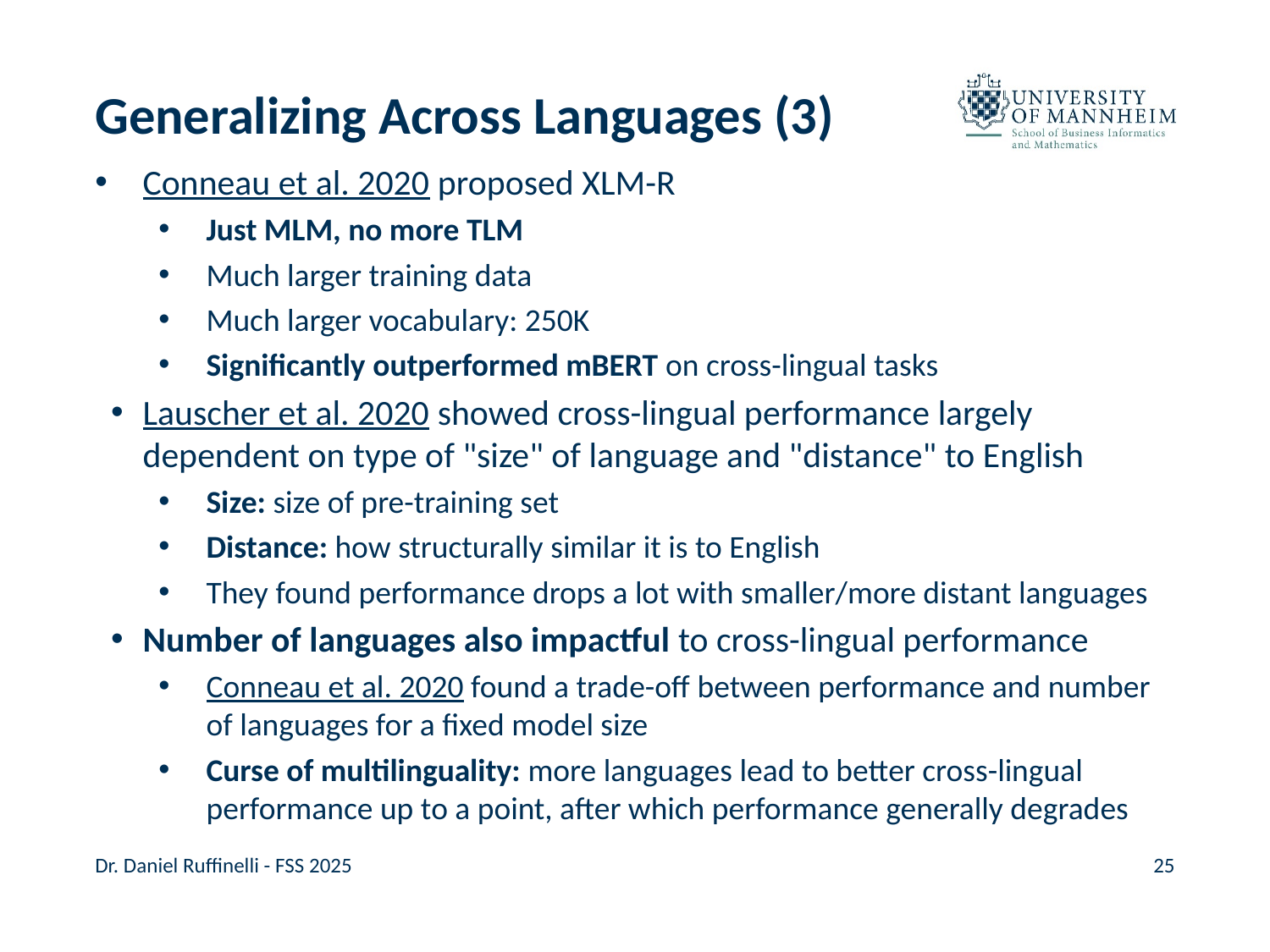

# Generalizing Across Languages (3)
Conneau et al. 2020 proposed XLM-R
Just MLM, no more TLM
Much larger training data
Much larger vocabulary: 250K
Significantly outperformed mBERT on cross-lingual tasks
Lauscher et al. 2020 showed cross-lingual performance largely dependent on type of "size" of language and "distance" to English
Size: size of pre-training set
Distance: how structurally similar it is to English
They found performance drops a lot with smaller/more distant languages
Number of languages also impactful to cross-lingual performance
Conneau et al. 2020 found a trade-off between performance and number of languages for a fixed model size
Curse of multilinguality: more languages lead to better cross-lingual performance up to a point, after which performance generally degrades
Dr. Daniel Ruffinelli - FSS 2025
25